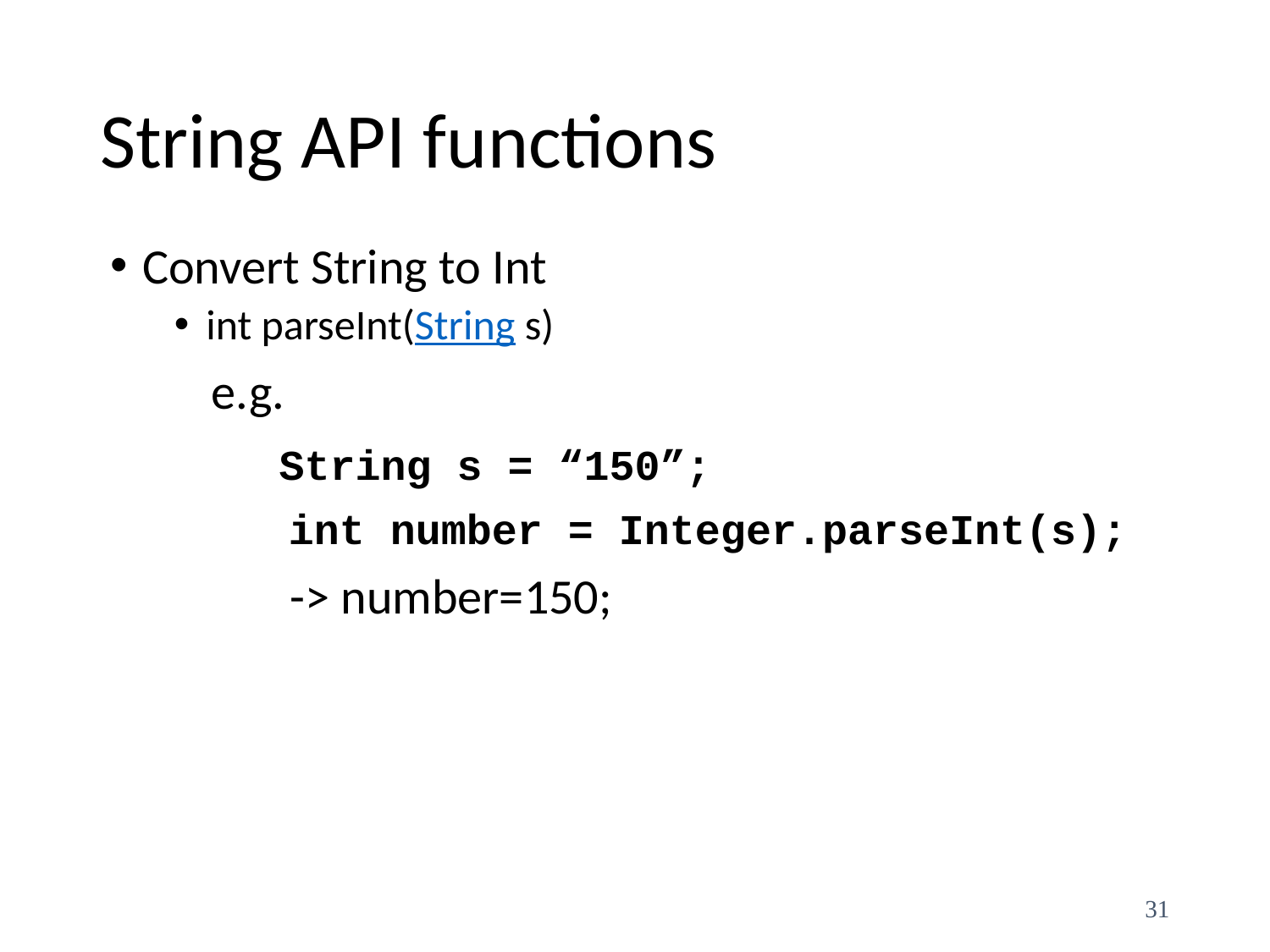

# String API functions
Convert String to Int
int parseInt(String s)
         e.g.
               String s = “150”;
       int number = Integer.parseInt(s);
                -> number=150;

31